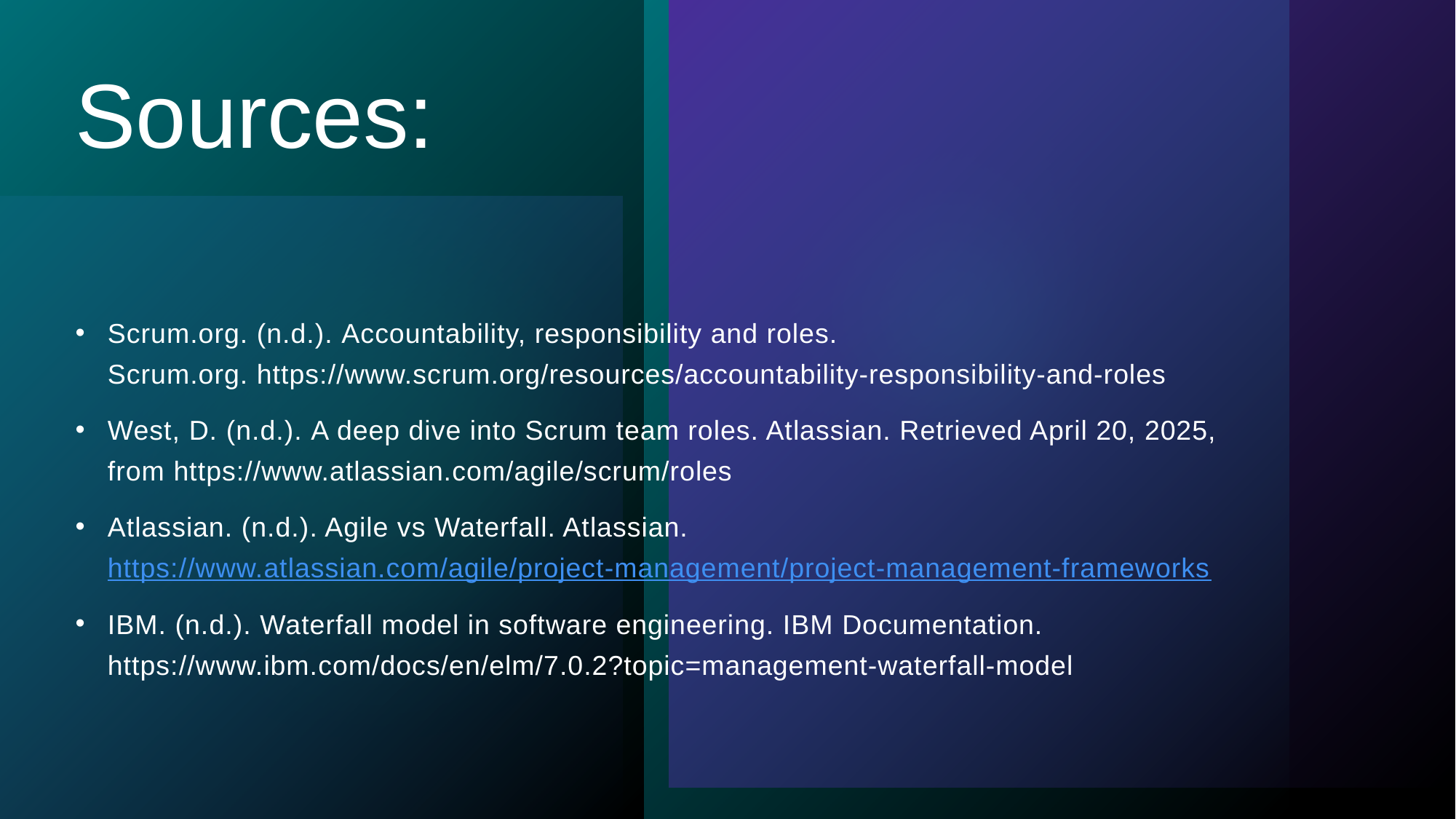

# Sources:
Scrum.org. (n.d.). Accountability, responsibility and roles. Scrum.org. https://www.scrum.org/resources/accountability-responsibility-and-roles
West, D. (n.d.). A deep dive into Scrum team roles. Atlassian. Retrieved April 20, 2025, from https://www.atlassian.com/agile/scrum/roles
Atlassian. (n.d.). Agile vs Waterfall. Atlassian. https://www.atlassian.com/agile/project-management/project-management-frameworks
IBM. (n.d.). Waterfall model in software engineering. IBM Documentation. https://www.ibm.com/docs/en/elm/7.0.2?topic=management-waterfall-model